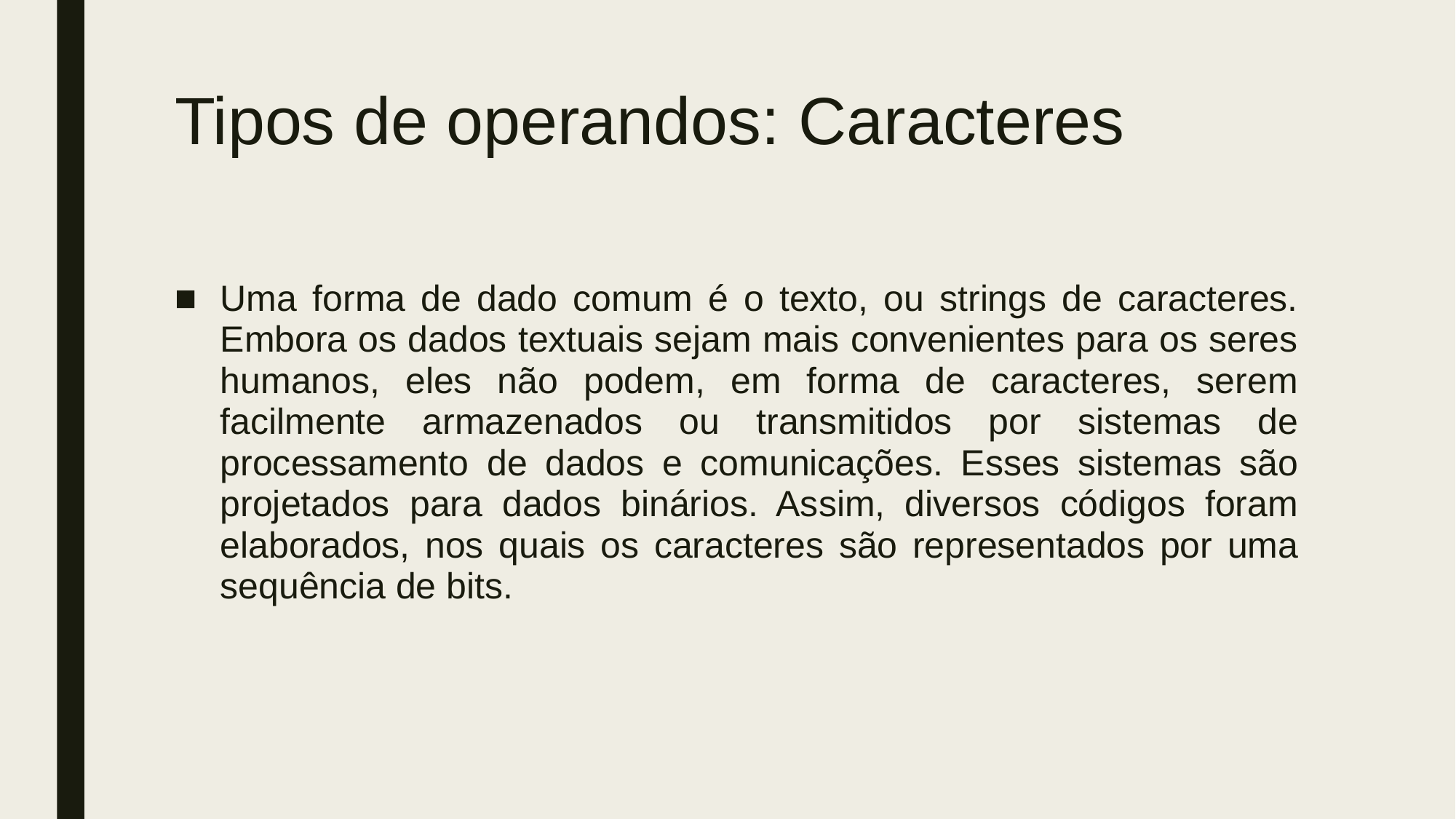

# Tipos de operandos: Caracteres
Uma forma de dado comum é o texto, ou strings de caracteres. Embora os dados textuais sejam mais convenientes para os seres humanos, eles não podem, em forma de caracteres, serem facilmente armazenados ou transmitidos por sistemas de processamento de dados e comunicações. Esses sistemas são projetados para dados binários. Assim, diversos códigos foram elaborados, nos quais os caracteres são representados por uma sequência de bits.